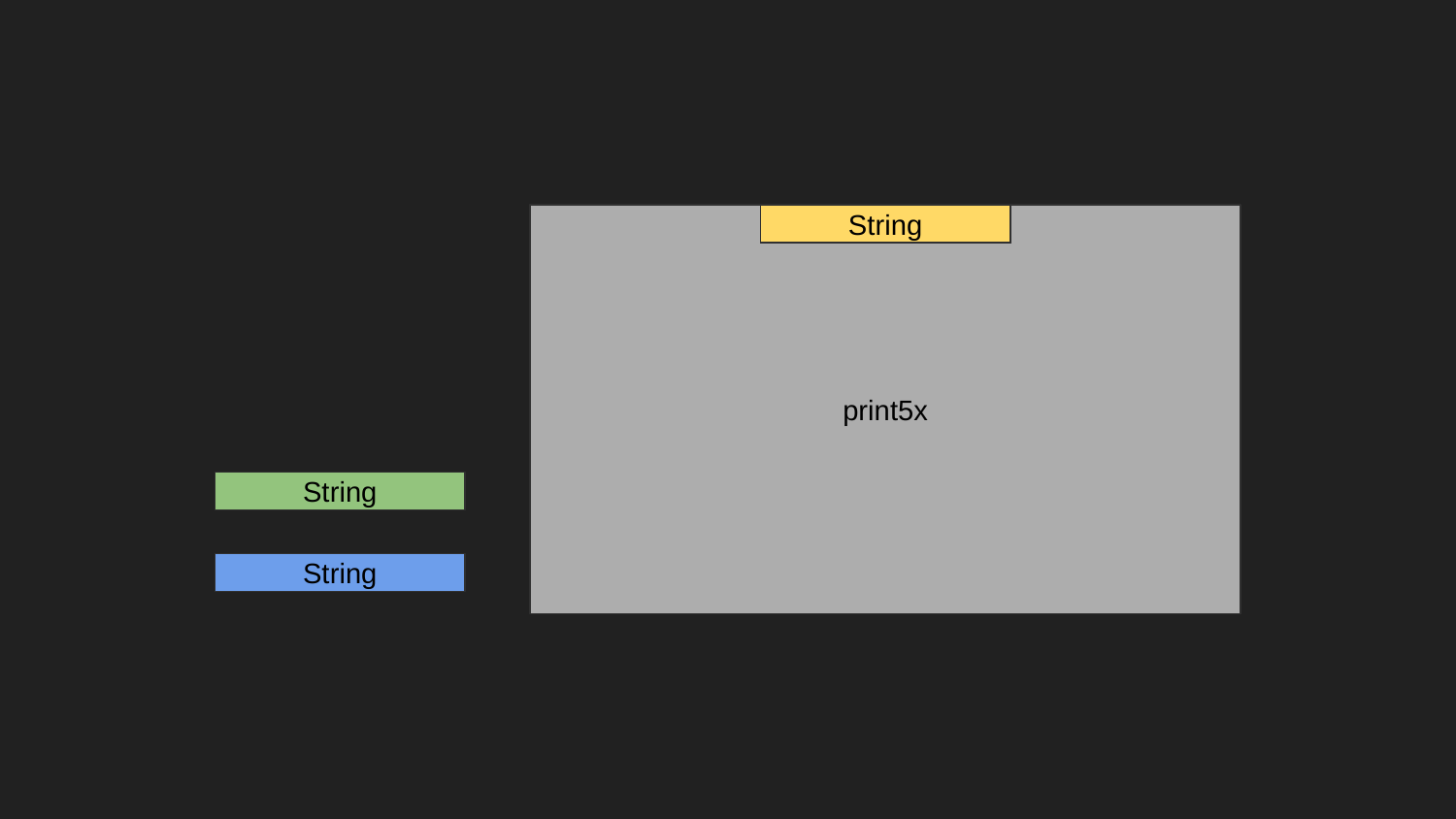

print5x
String
String
String
String
String
String